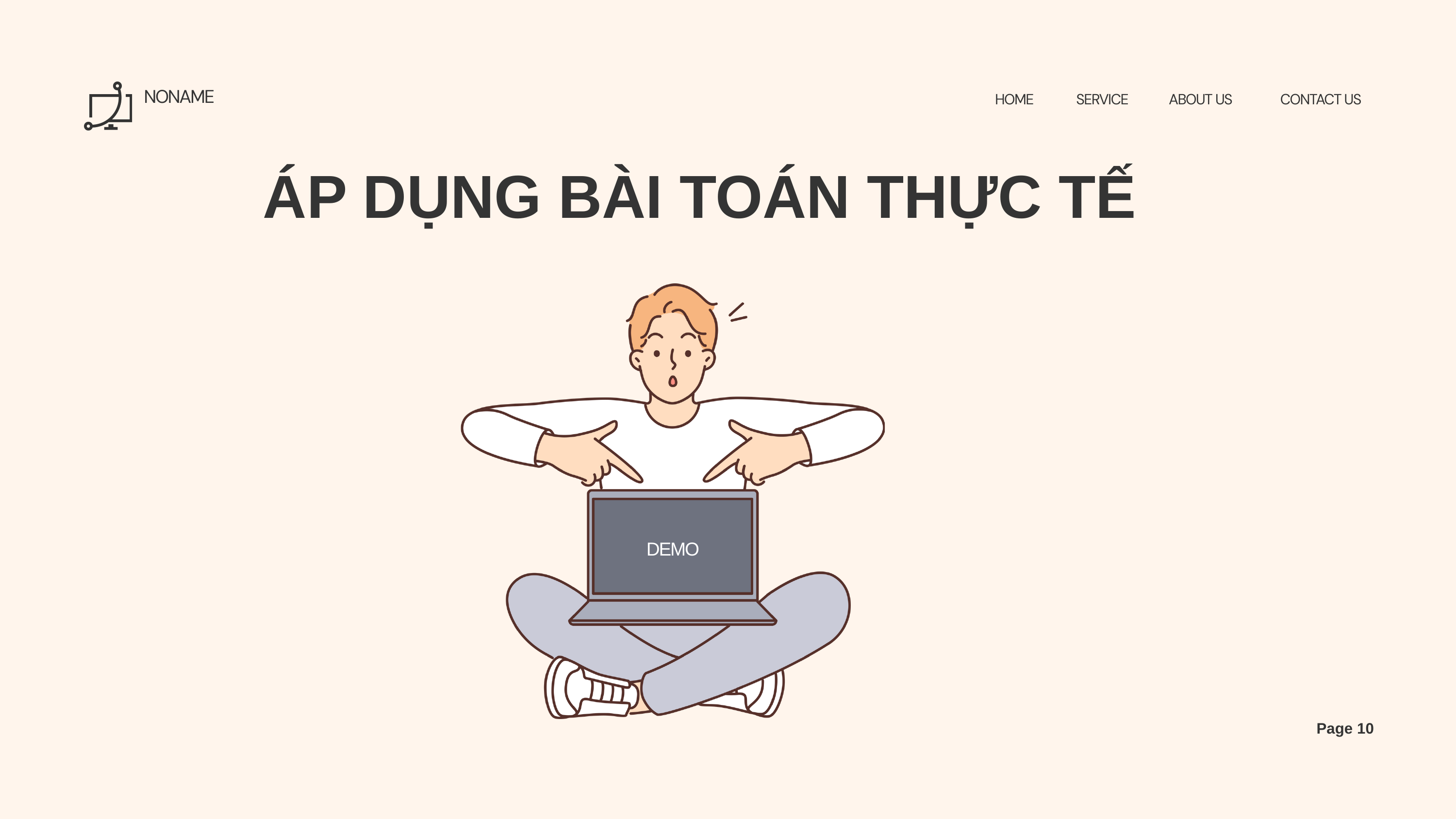

NONAME
HOME
SERVICE
ABOUT US
CONTACT US
ÁP DỤNG BÀI TOÁN THỰC TẾ

DEMO
Page 10